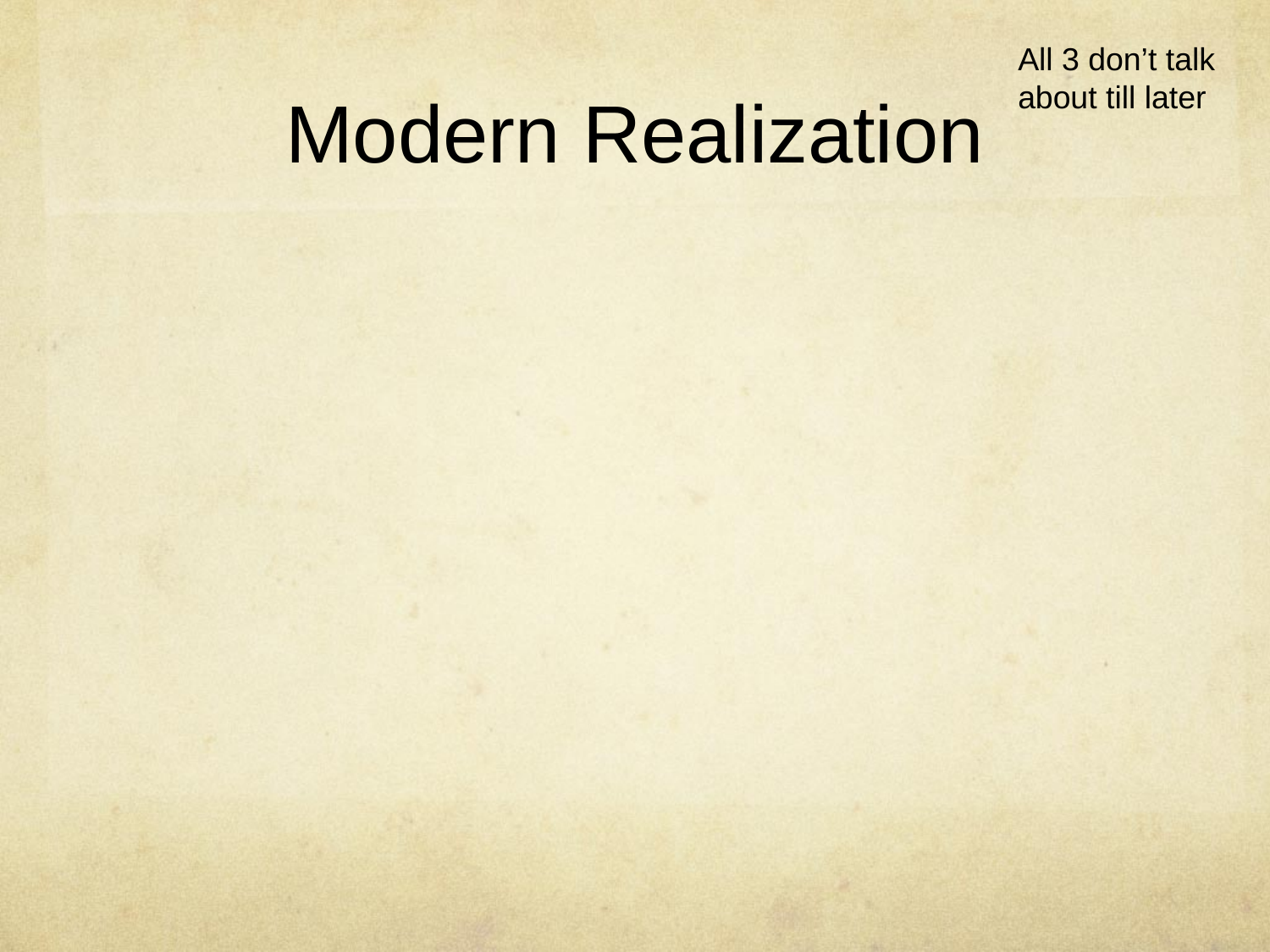

All 3 don’t talk about till later
# Modern Realization